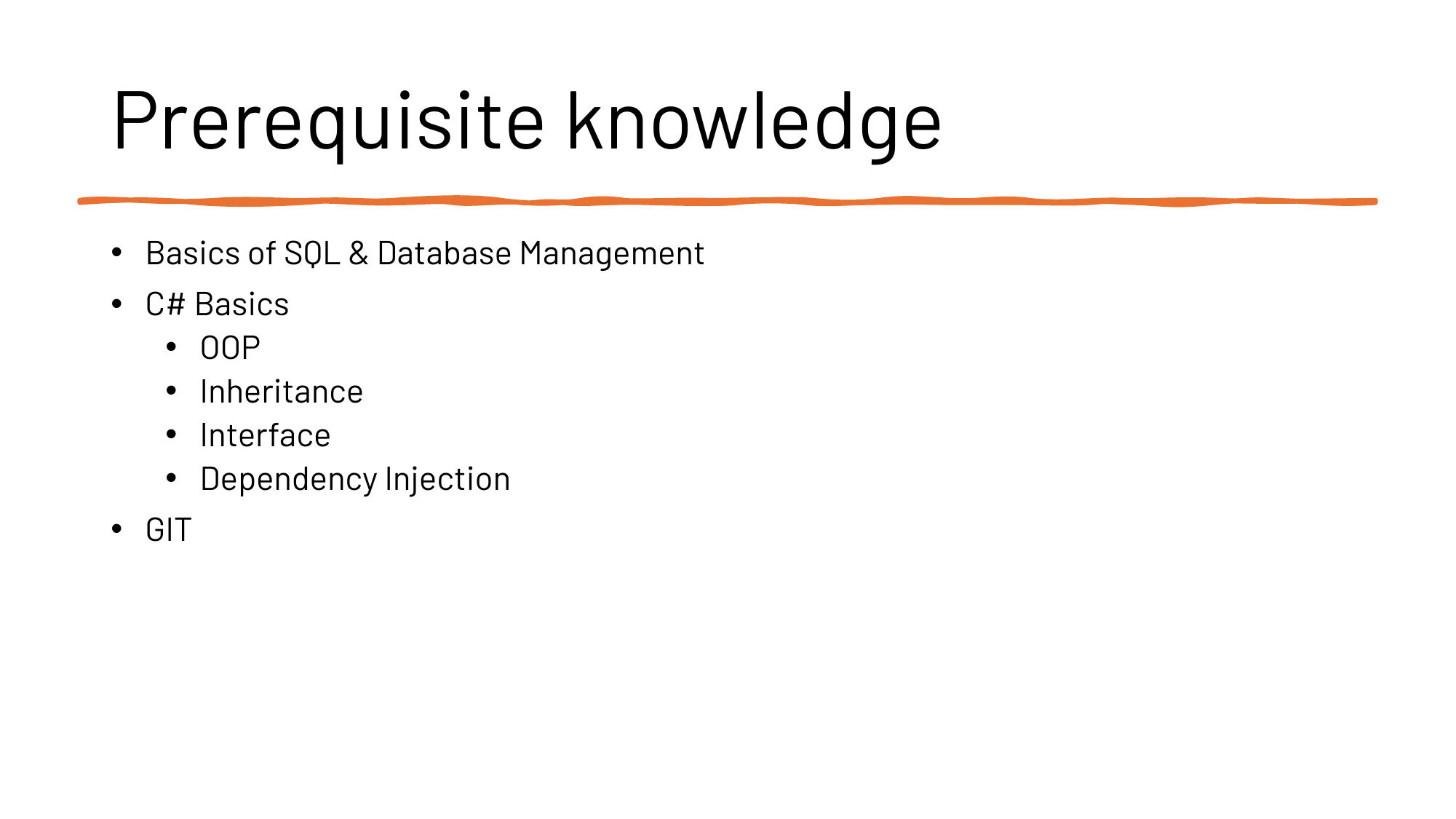

# Prerequisite knowledge

Basics of SQL & Database Management
C# Basics
OOP
Inheritance
Interface
Dependency Injection
GIT